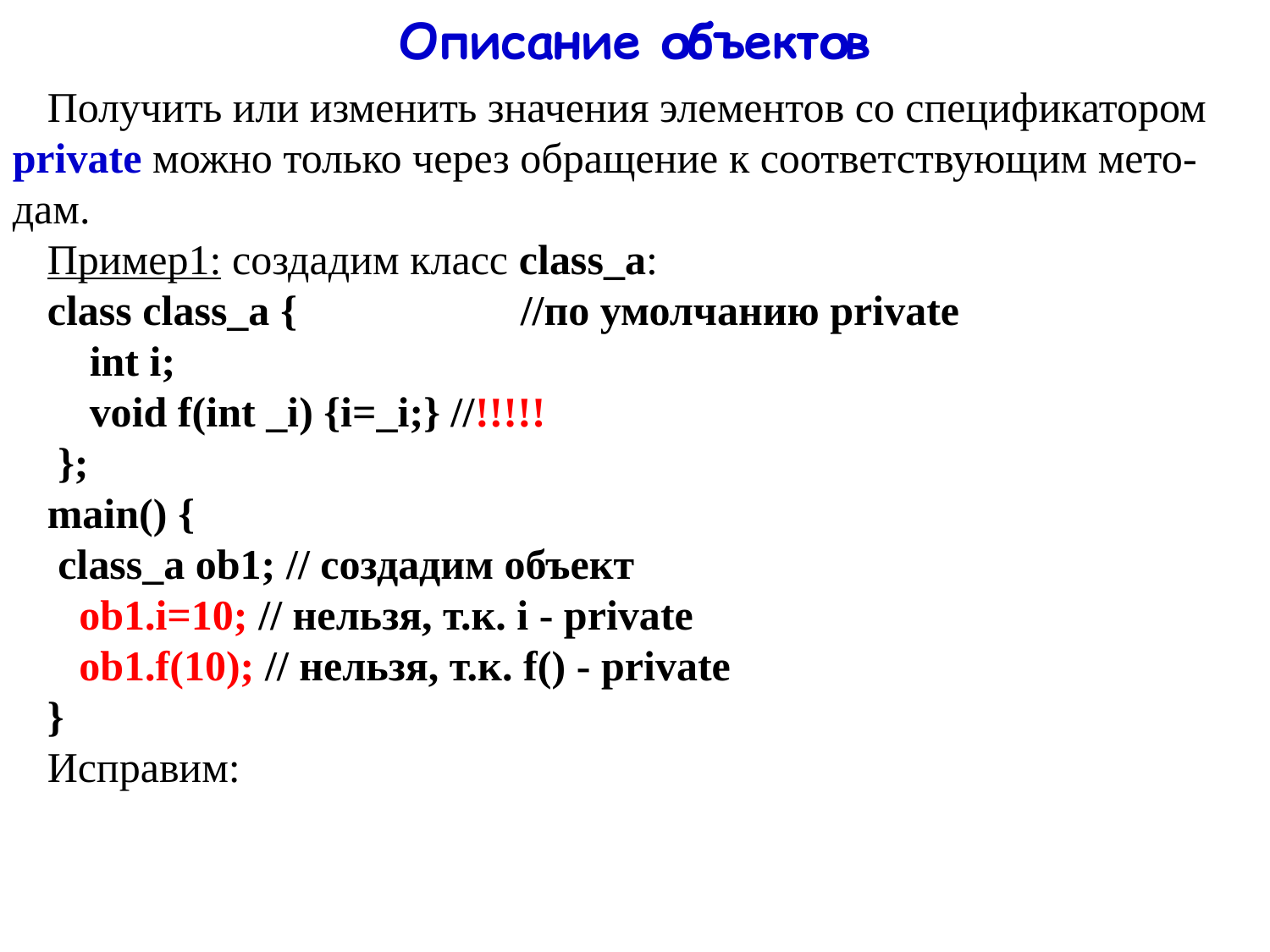

Описание объектов
Получить или изменить значения элементов со спецификатором private можно только через обращение к соответствующим мето-дам.
Пример1: создадим класс class_a:
class class_a {		//по умолчанию private
    int i;
    void f(int _i) {i=_i;} //!!!!!
 };
main() {
 class_a ob1; // создадим объект
   ob1.i=10; // нельзя, т.к. i - private
   ob1.f(10); // нельзя, т.к. f() - private
}
Исправим: